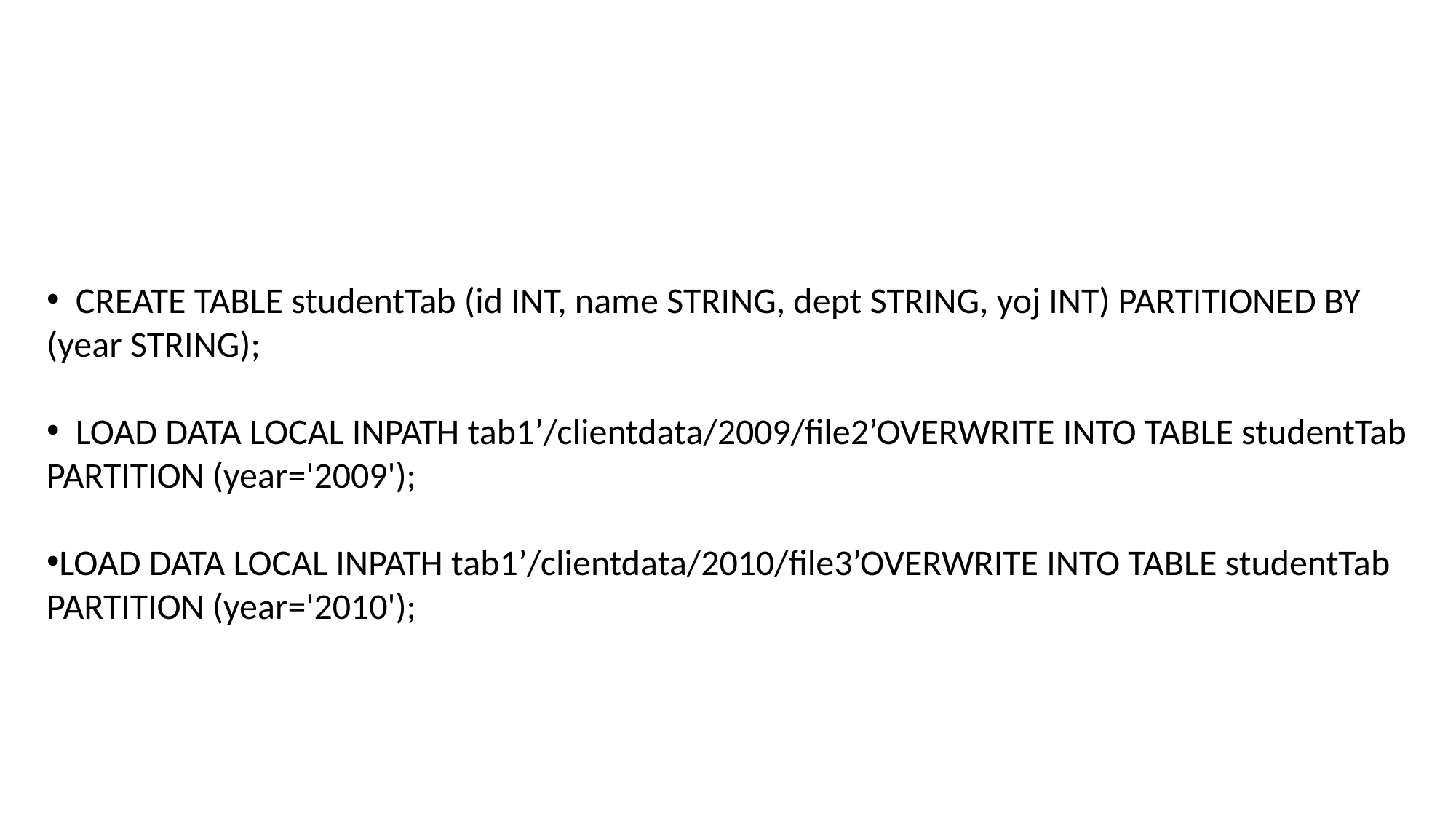

CREATE TABLE studentTab (id INT, name STRING, dept STRING, yoj INT) PARTITIONED BY (year STRING);

  LOAD DATA LOCAL INPATH tab1’/clientdata/2009/file2’OVERWRITE INTO TABLE studentTab PARTITION (year='2009');

LOAD DATA LOCAL INPATH tab1’/clientdata/2010/file3’OVERWRITE INTO TABLE studentTab PARTITION (year='2010');